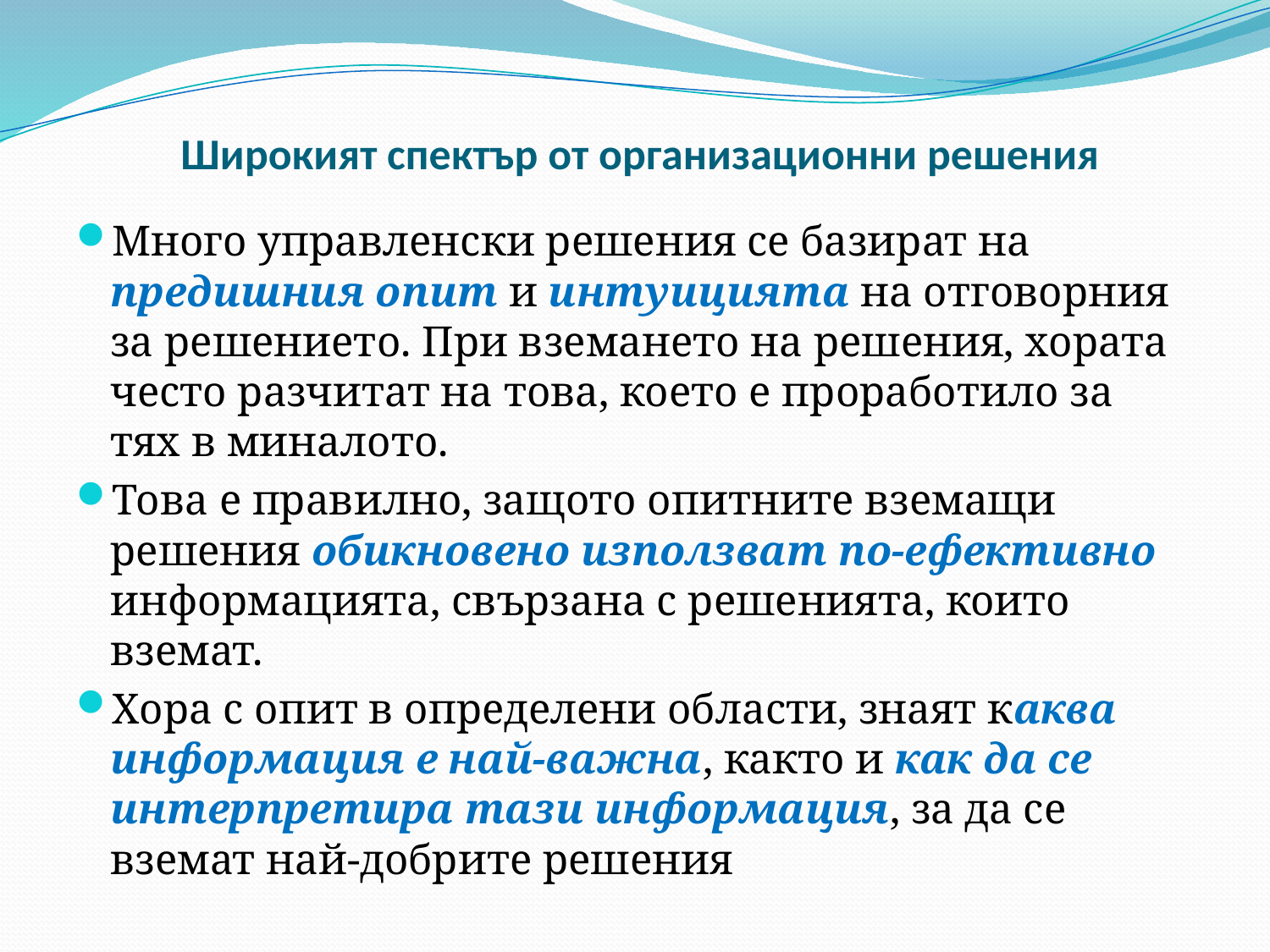

Широкият спектър от организационни решения
Много управленски решения се базират на предишния опит и интуицията на отговорния за решението. При вземането на решения, хората често разчитат на това, което е проработило за тях в миналото.
Това е правилно, защото опитните вземащи решения обикновено използват по-ефективно информацията, свързана с решенията, които вземат.
Хора с опит в определени области, знаят каква информация е най-важна, както и как да се интерпретира тази информация, за да се вземат най-добрите решения